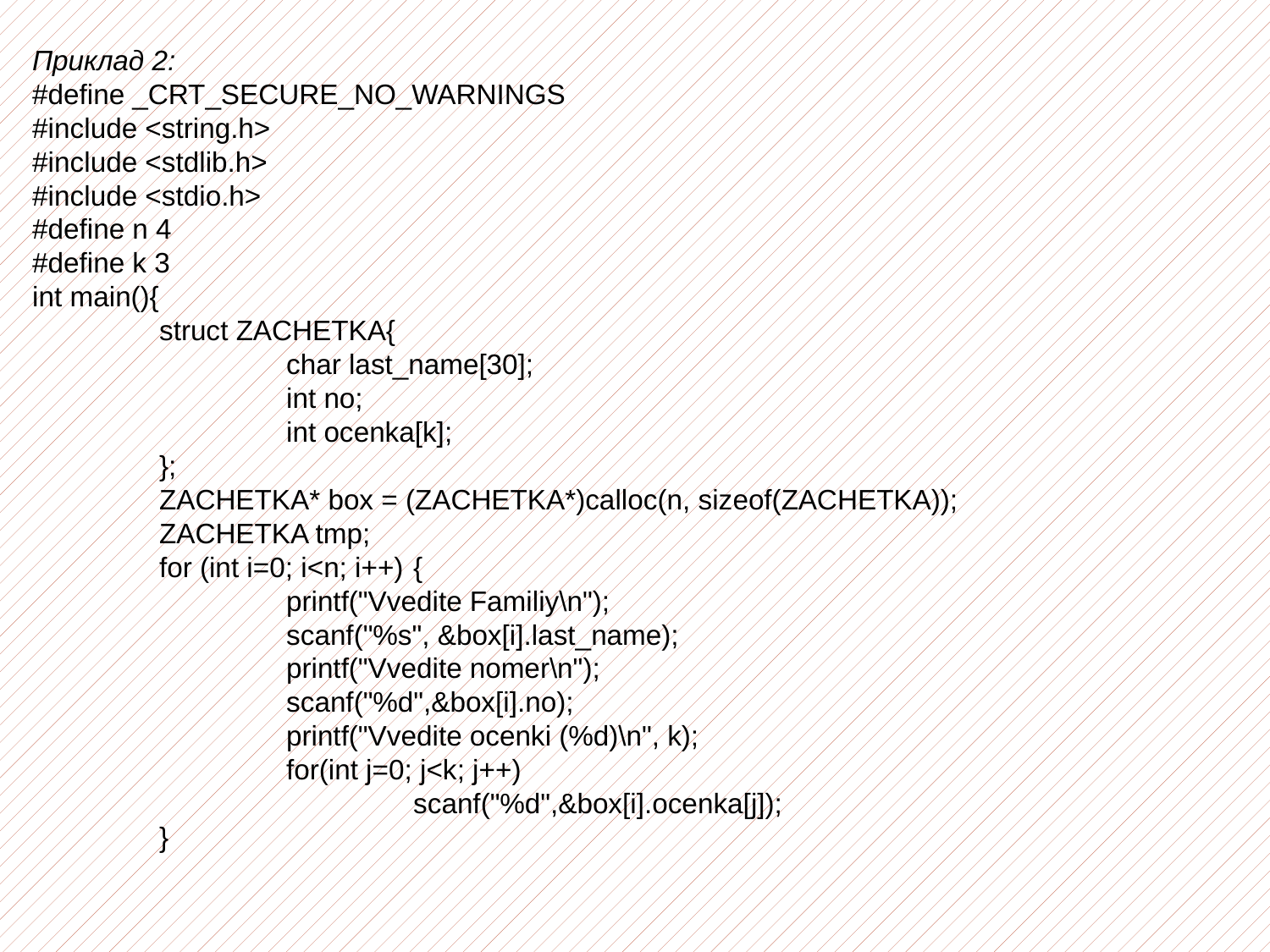

Приклад 2:
#define _CRT_SECURE_NO_WARNINGS
#include <string.h>
#include <stdlib.h>
#include <stdio.h>
#define n 4
#define k 3
int main(){
	struct ZACHETKA{
		char last_name[30];
		int no;
		int ocenka[k];
	};
	ZACHETKA* box = (ZACHETKA*)calloc(n, sizeof(ZACHETKA));
	ZACHETKA tmp;
	for (int i=0; i<n; i++)	{
		printf("Vvedite Familiy\n");
		scanf("%s", &box[i].last_name);
		printf("Vvedite nomer\n");
		scanf("%d",&box[i].no);
		printf("Vvedite ocenki (%d)\n", k);
		for(int j=0; j<k; j++)
			scanf("%d",&box[i].ocenka[j]);
	}